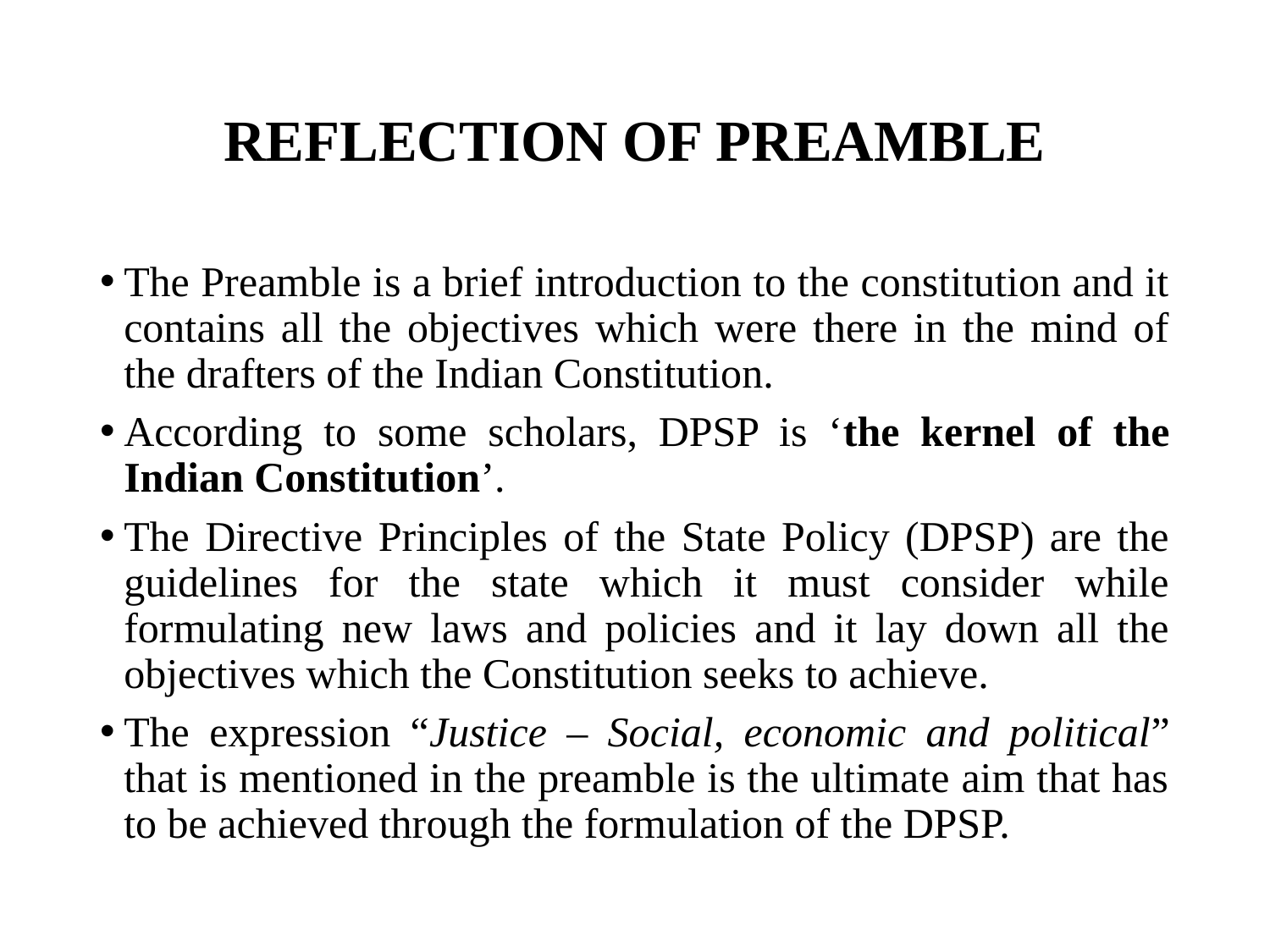

# REFLECTION OF PREAMBLE
The Preamble is a brief introduction to the constitution and it contains all the objectives which were there in the mind of the drafters of the Indian Constitution.
According to some scholars, DPSP is ‘the kernel of the Indian Constitution’.
The Directive Principles of the State Policy (DPSP) are the guidelines for the state which it must consider while formulating new laws and policies and it lay down all the objectives which the Constitution seeks to achieve.
The expression “Justice – Social, economic and political” that is mentioned in the preamble is the ultimate aim that has to be achieved through the formulation of the DPSP.